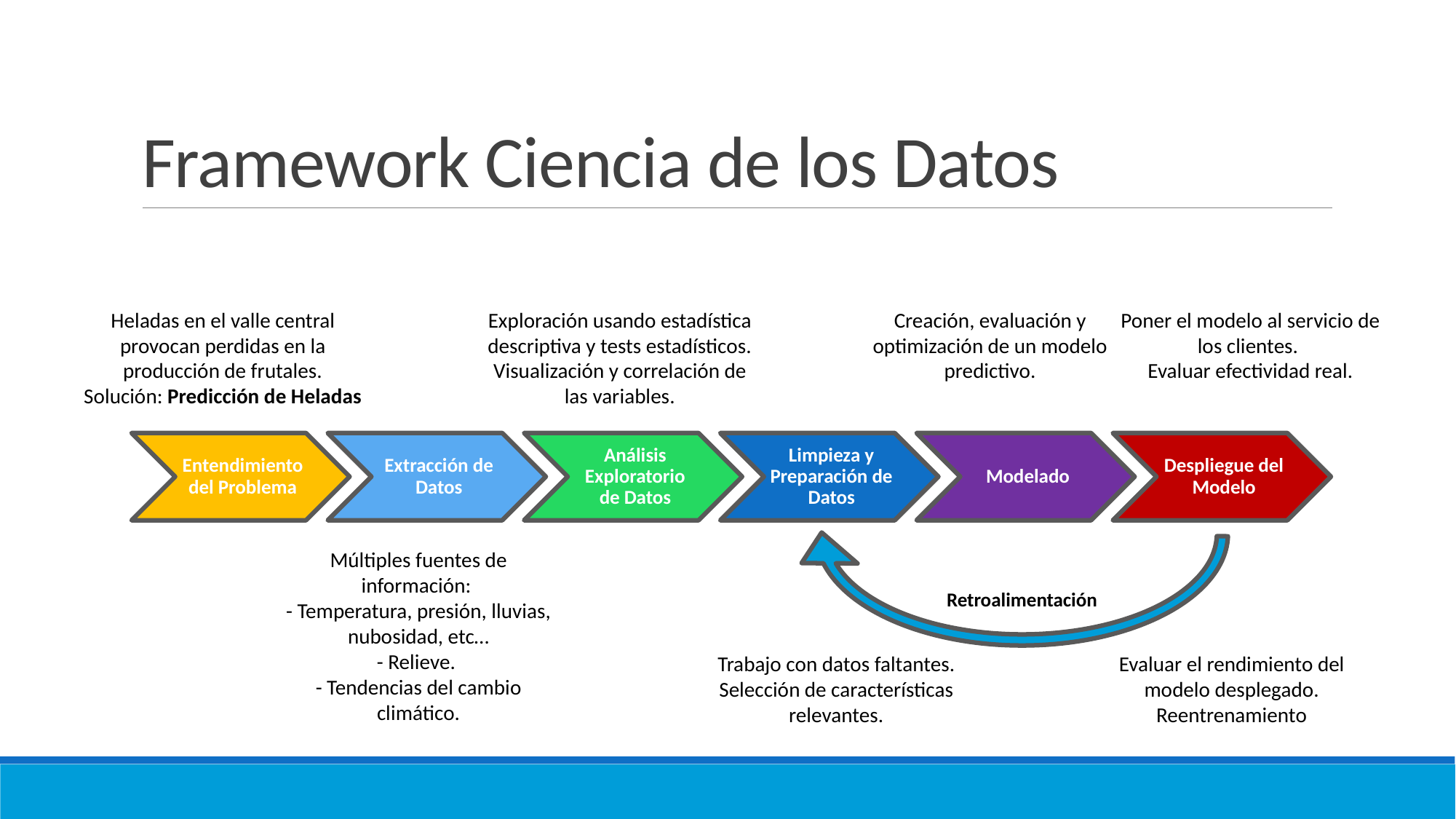

# Framework Ciencia de los Datos
Entendimiento del Problema
Extracción de Datos
Análisis Exploratorio de Datos
Limpieza y Preparación de Datos
Modelado
Despliegue del Modelo
Heladas en el valle central provocan perdidas en la producción de frutales.
Solución: Predicción de Heladas
Exploración usando estadística descriptiva y tests estadísticos.
Visualización y correlación de las variables.
Creación, evaluación y optimización de un modelo predictivo.
Poner el modelo al servicio de los clientes.
Evaluar efectividad real.

Múltiples fuentes de información:
- Temperatura, presión, lluvias, nubosidad, etc…
- Relieve.
- Tendencias del cambio climático.
Retroalimentación
Trabajo con datos faltantes.
Selección de características relevantes.
Evaluar el rendimiento del modelo desplegado. Reentrenamiento